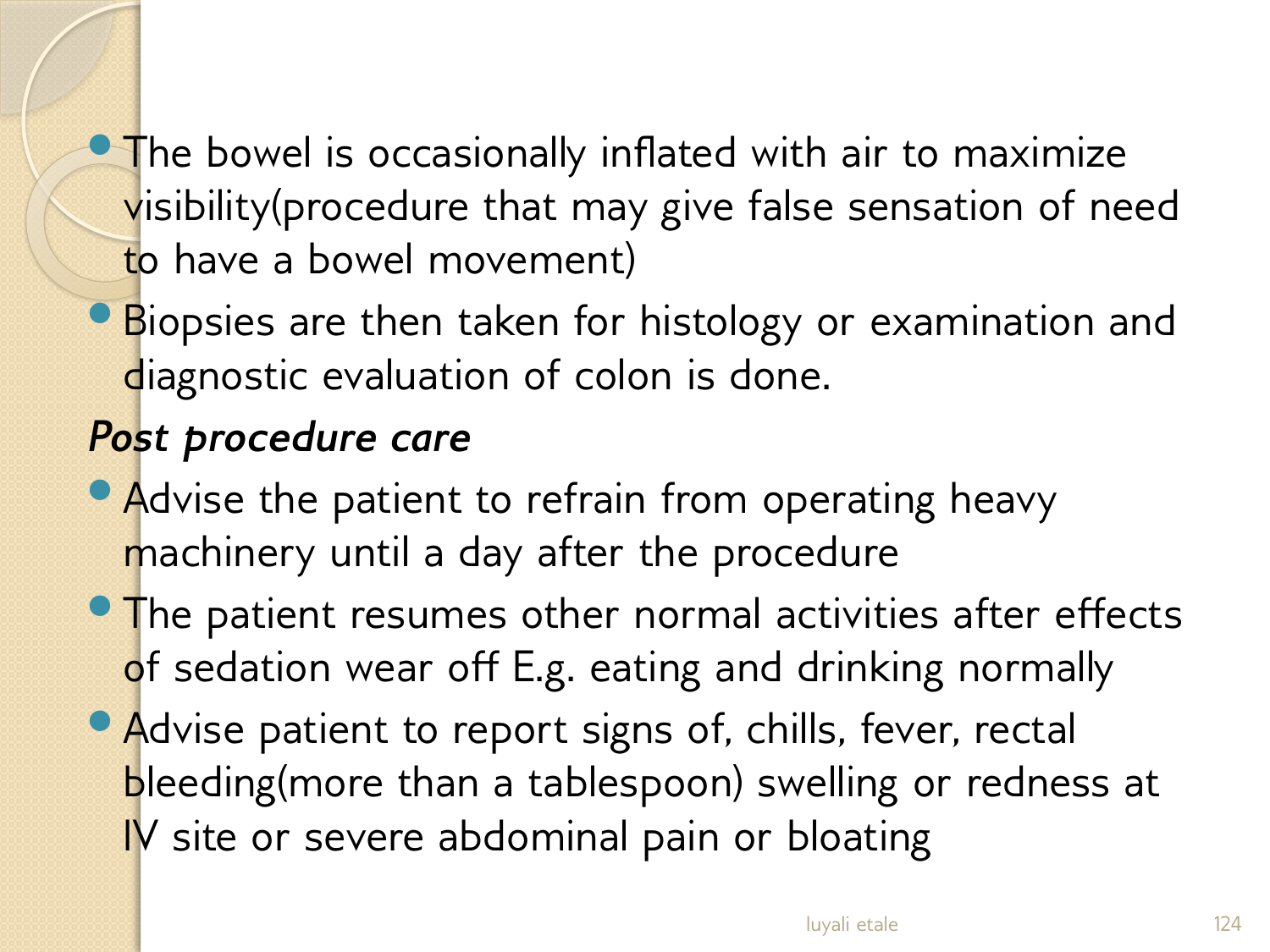

The bowel is occasionally inflated with air to maximize visibility(procedure that may give false sensation of need to have a bowel movement)
Biopsies are then taken for histology or examination and diagnostic evaluation of colon is done.
Post procedure care
Advise the patient to refrain from operating heavy machinery until a day after the procedure
The patient resumes other normal activities after effects of sedation wear off E.g. eating and drinking normally
Advise patient to report signs of, chills, fever, rectal bleeding(more than a tablespoon) swelling or redness at IV site or severe abdominal pain or bloating
luyali etale
124